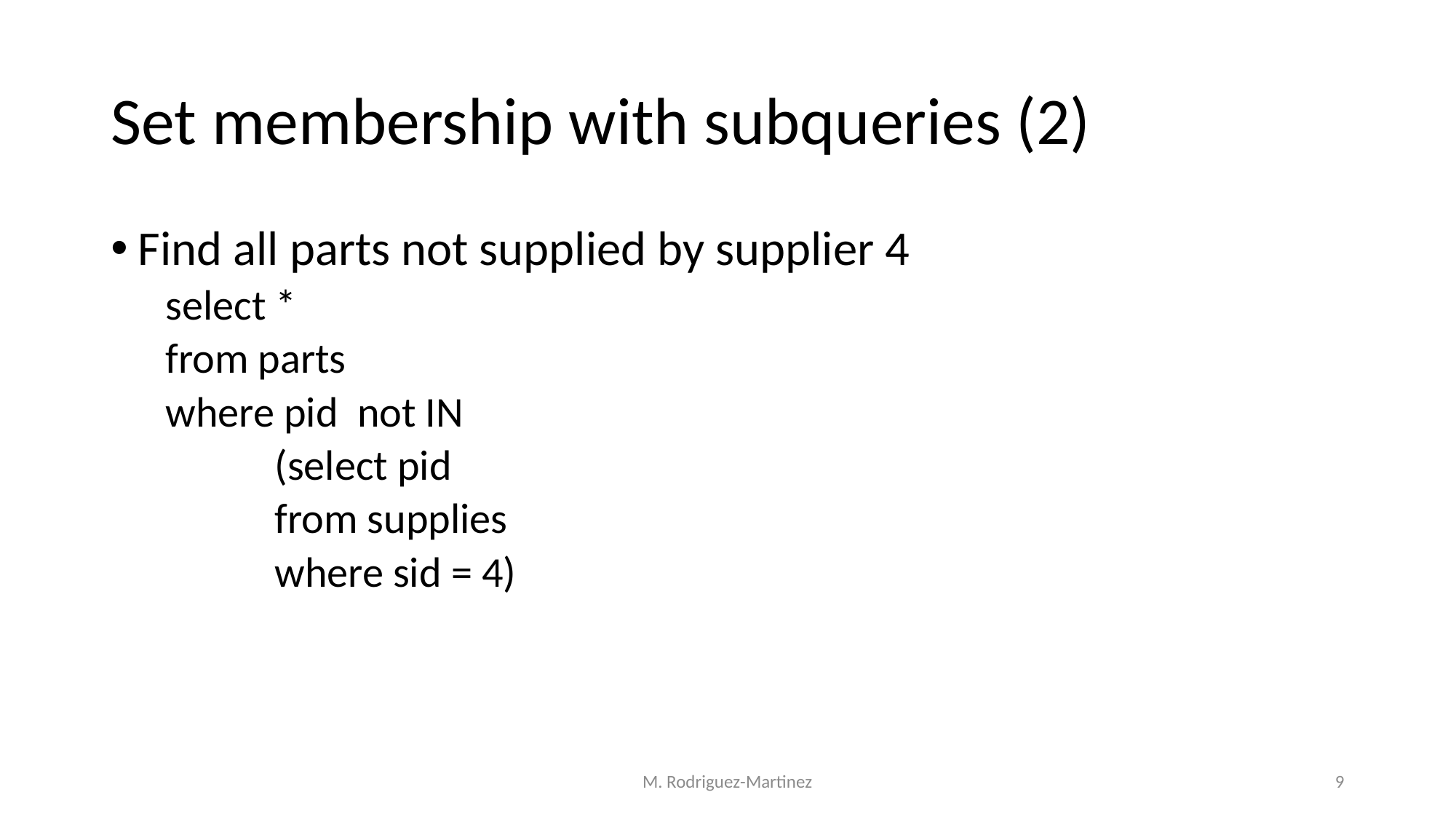

# Set membership with subqueries (2)
Find all parts not supplied by supplier 4
select *
from parts
where pid  not IN
	(select pid
	from supplies
	where sid = 4)
M. Rodriguez-Martinez
9